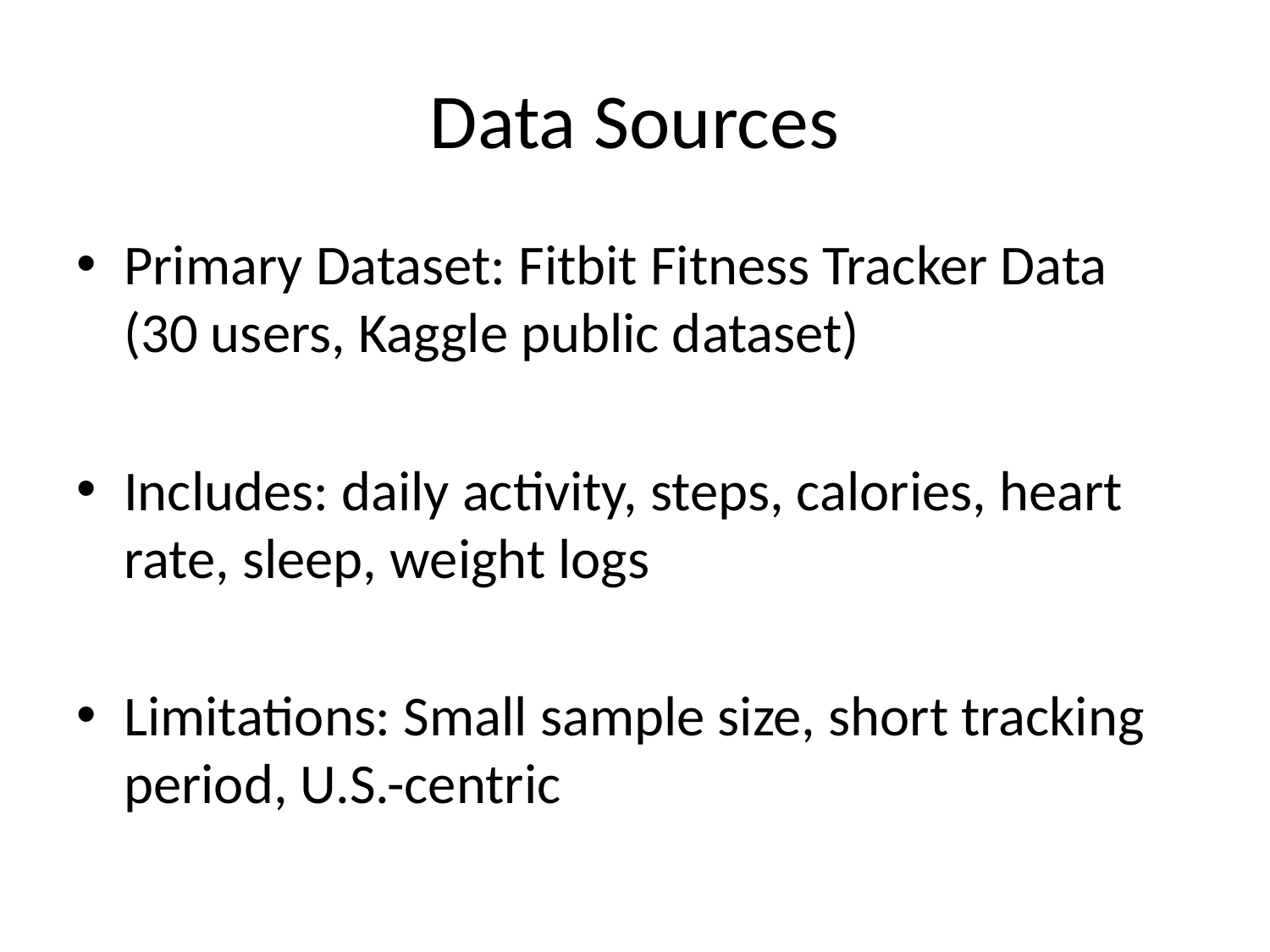

# Data Sources
Primary Dataset: Fitbit Fitness Tracker Data (30 users, Kaggle public dataset)

Includes: daily activity, steps, calories, heart rate, sleep, weight logs

Limitations: Small sample size, short tracking period, U.S.-centric